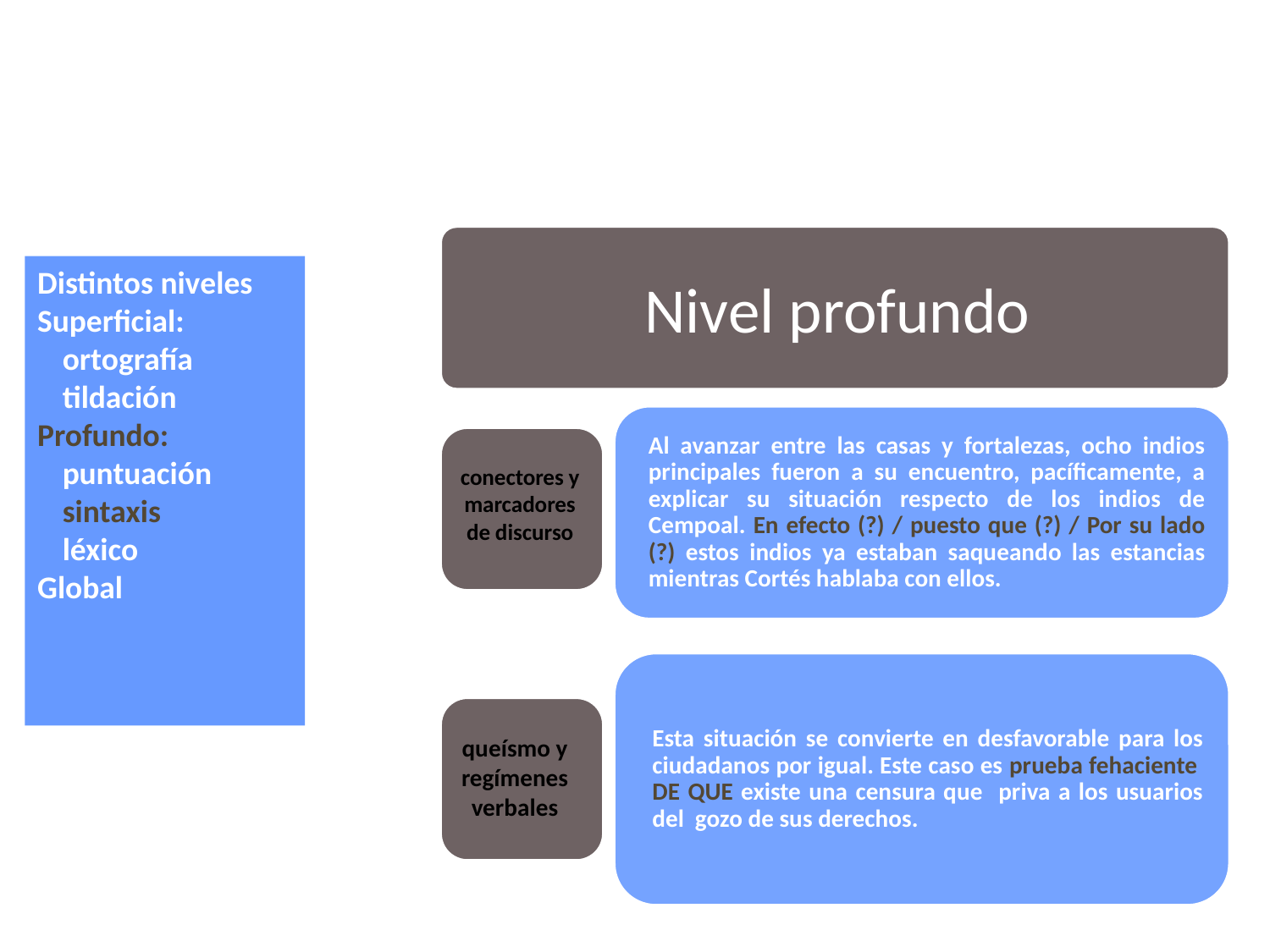

# Problemas de escritura por niveles
Nivel profundo
Al avanzar entre las casas y fortalezas, ocho indios principales fueron a su encuentro, pacíficamente, a explicar su situación respecto de los indios de Cempoal. En efecto (?) / puesto que (?) / Por su lado (?) estos indios ya estaban saqueando las estancias mientras Cortés hablaba con ellos.
Esta situación se convierte en desfavorable para los ciudadanos por igual. Este caso es prueba fehaciente  DE QUE existe una censura que  priva a los usuarios del  gozo de sus derechos.
Distintos niveles
Superficial:
ortografía  tildación
Profundo:
puntuación
sintaxis
léxico
Global

conectores y marcadores de discurso
queísmo y regímenes verbales